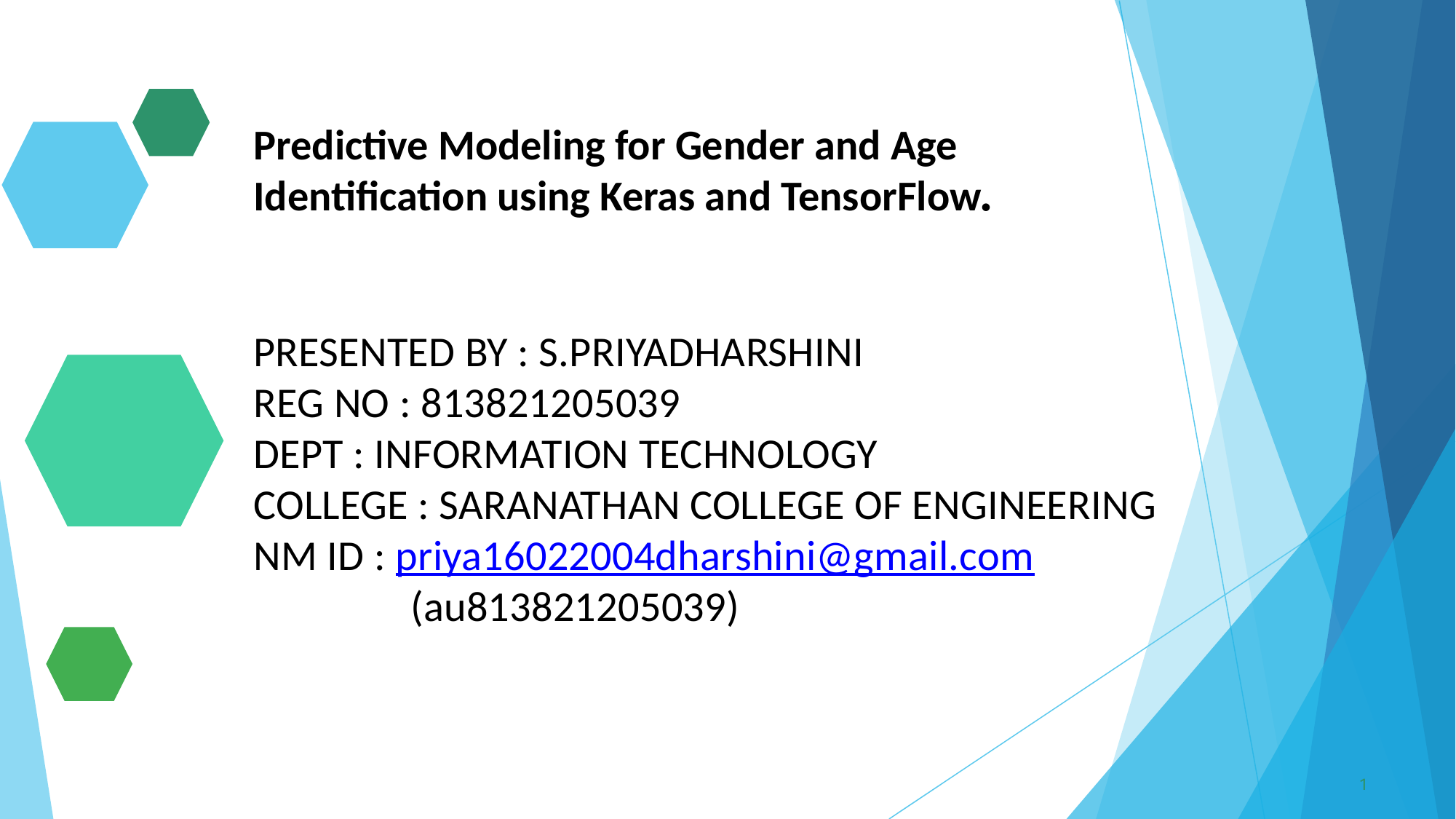

# Predictive Modeling for Gender and Age Identification using Keras and TensorFlow.

PRESENTED BY : S.PRIYADHARSHINI
REG NO : 813821205039
DEPT : INFORMATION TECHNOLOGY
COLLEGE : SARANATHAN COLLEGE OF ENGINEERING
NM ID : priya16022004dharshini@gmail.com
                (au813821205039)

1